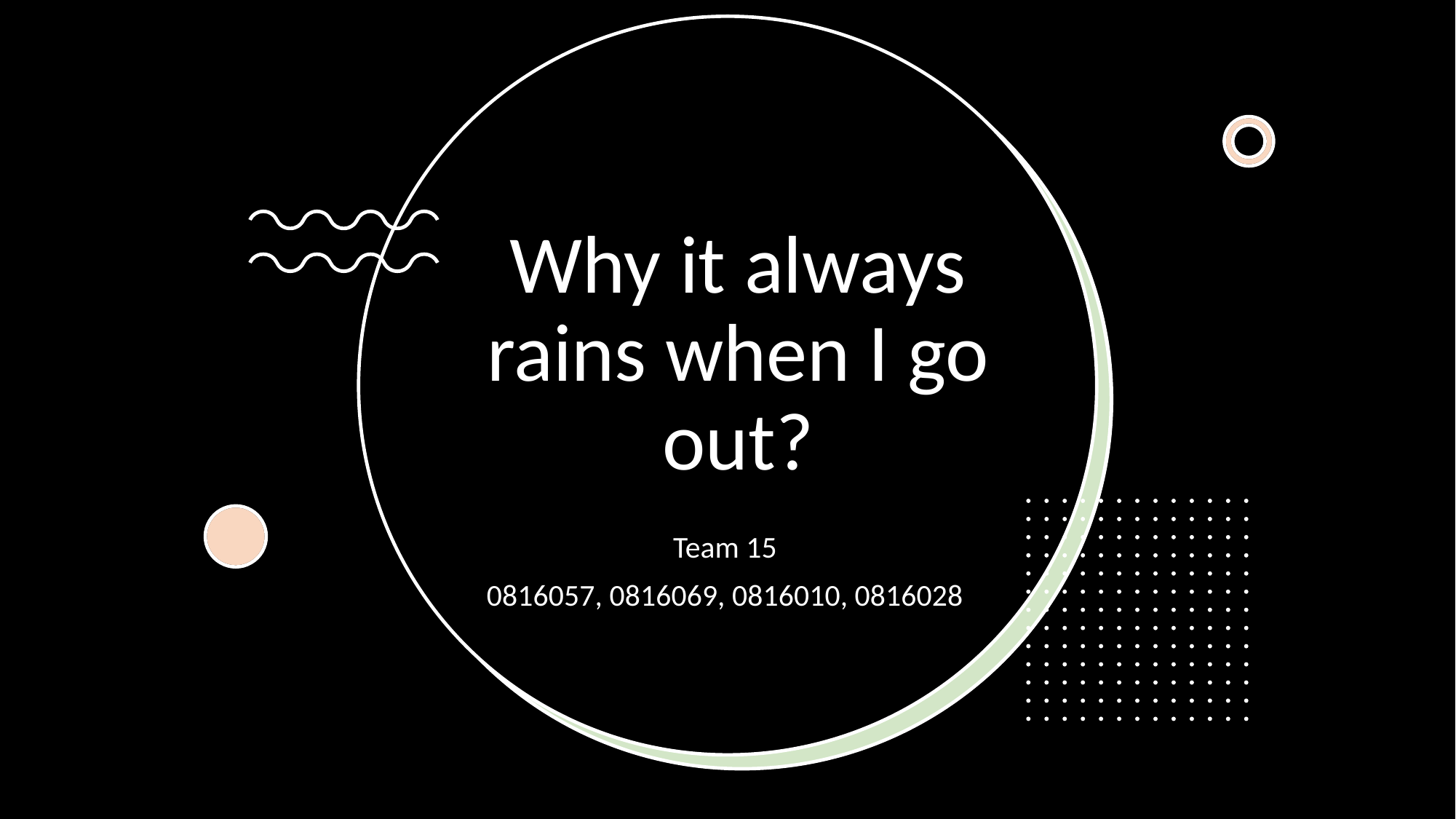

# Why it always rains when I go out?

Team 15
0816057, 0816069, 0816010, 0816028